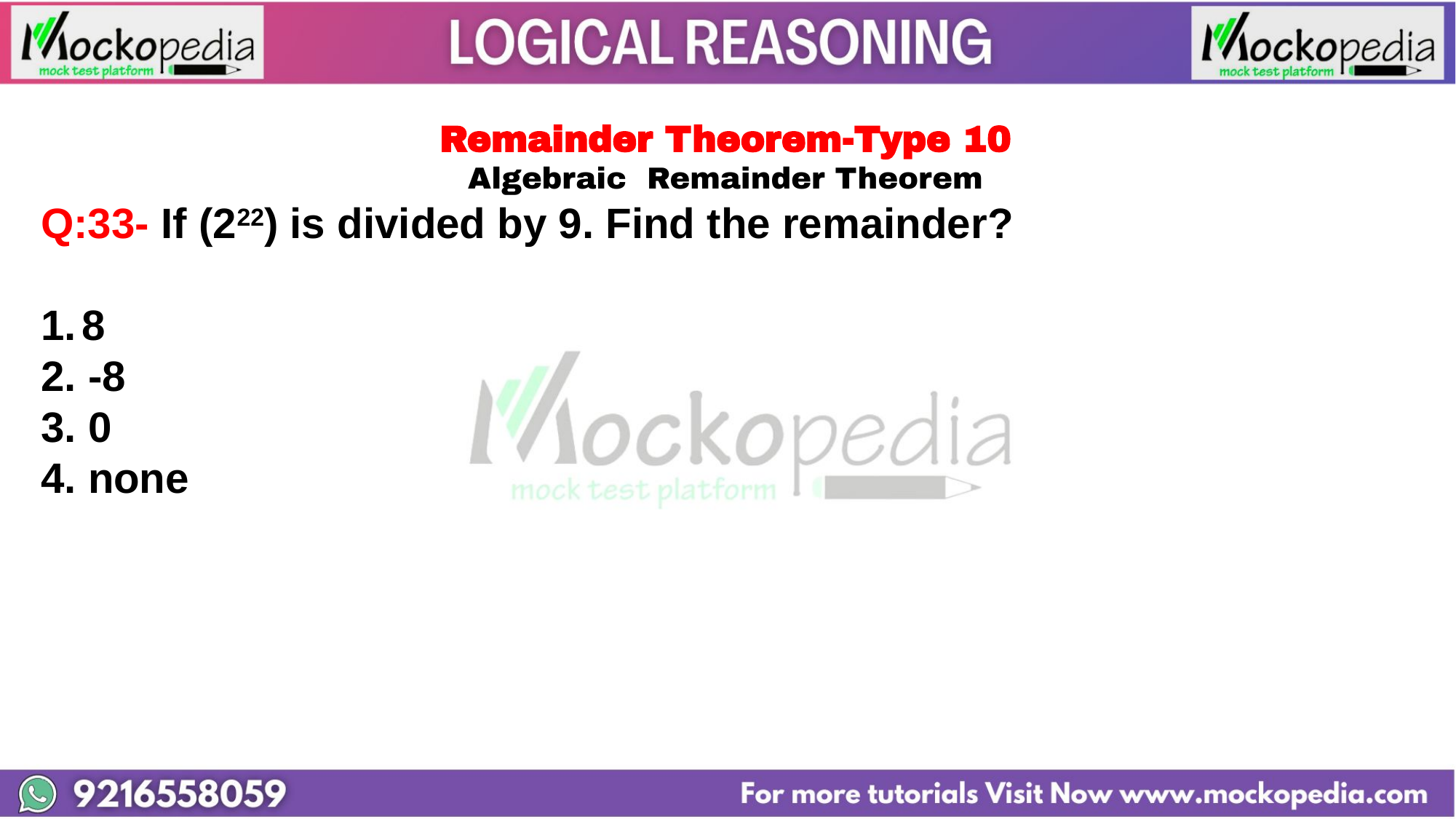

Remainder Theorem-Type 10
Algebraic  Remainder Theorem
Q:33- If (222) is divided by 9. Find the remainder?

8
2. -8
3. 0
4. none